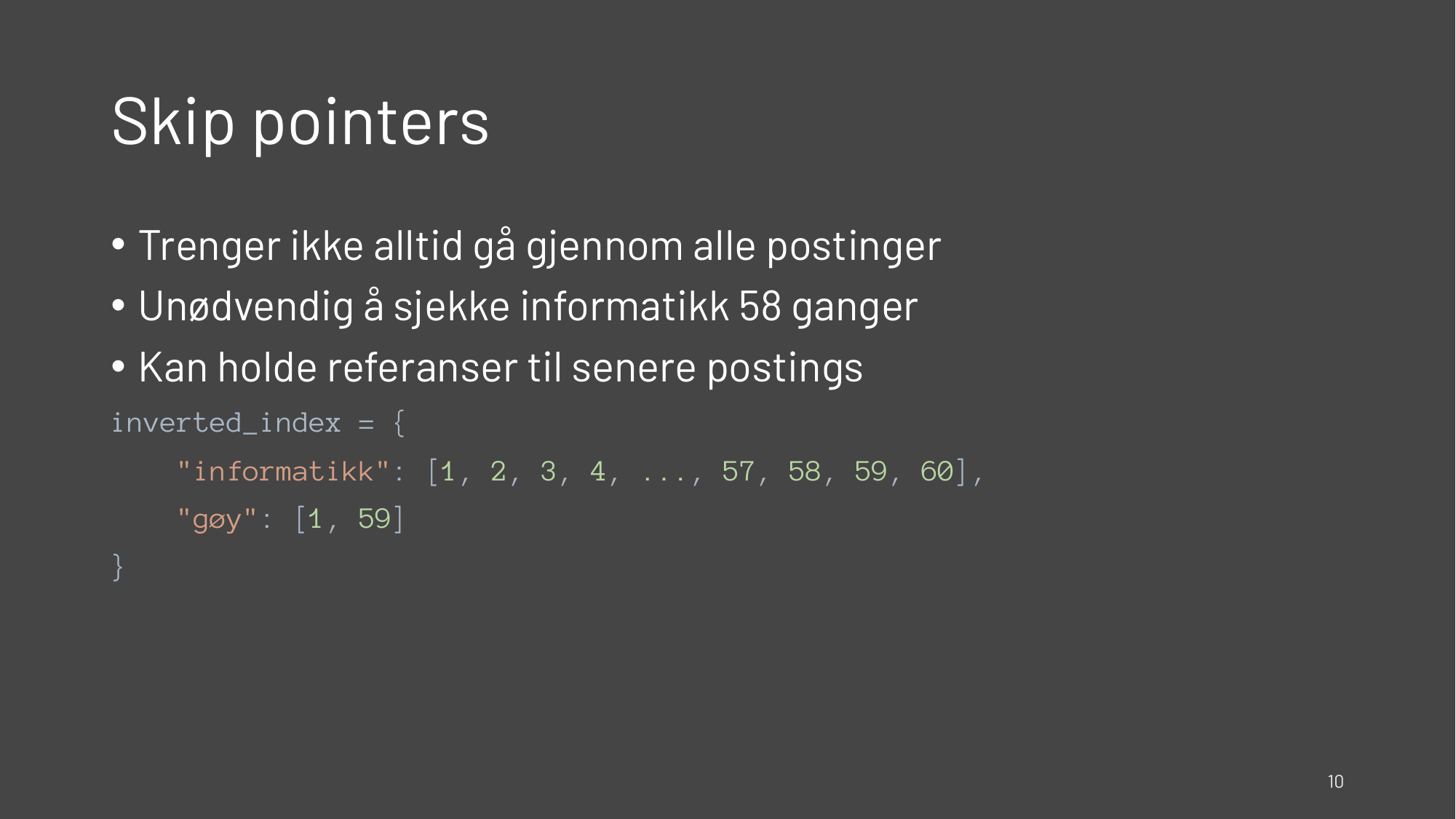

# Skip pointers
Trenger ikke alltid gå gjennom alle postinger
Unødvendig å sjekke informatikk 58 ganger
Kan holde referanser til senere postings
inverted_index = {
    "informatikk": [1, 2, 3, 4, ..., 57, 58, 59, 60],
    "gøy": [1, 59]
}

10